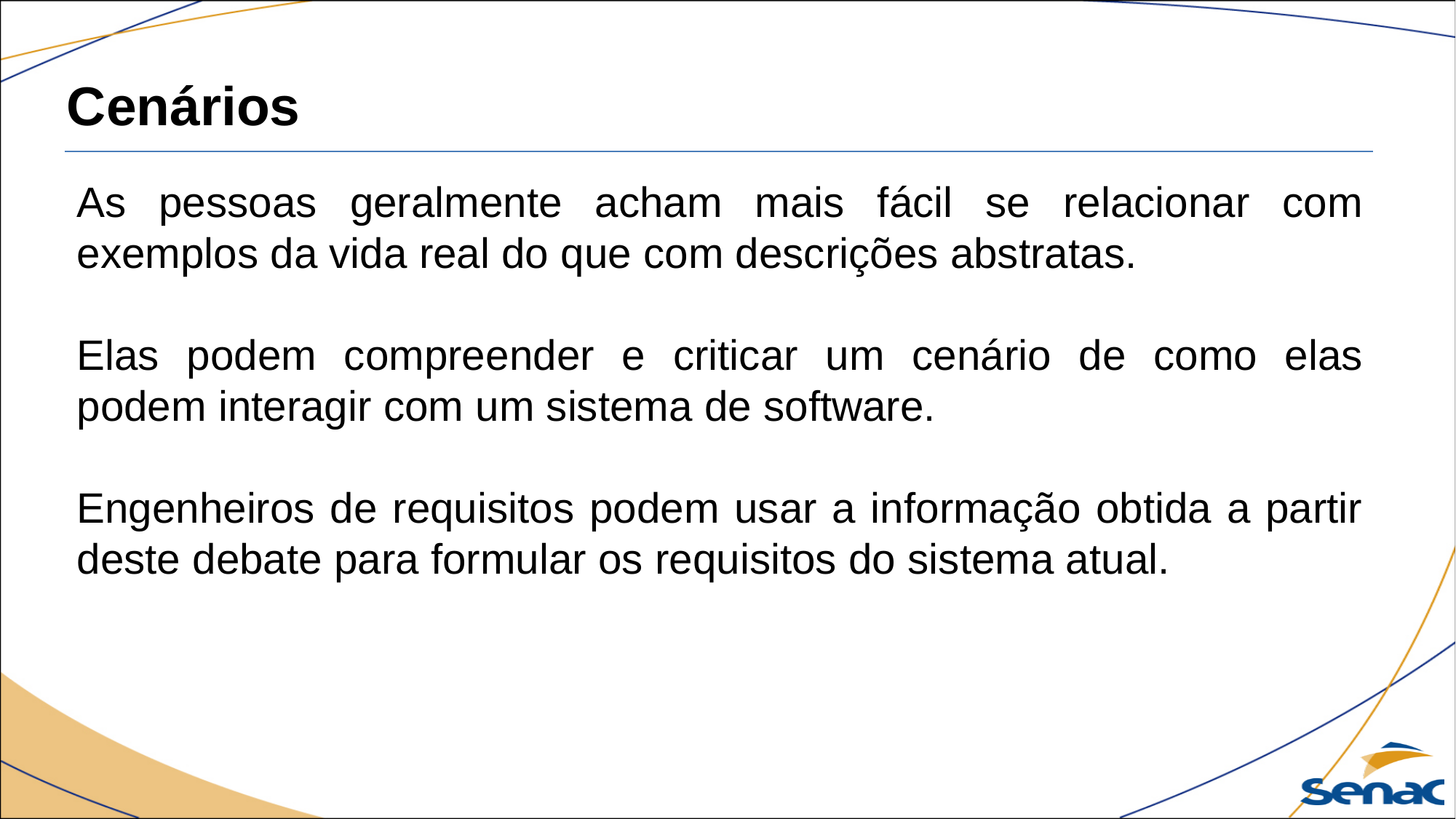

Cenários
As pessoas geralmente acham mais fácil se relacionar com exemplos da vida real do que com descrições abstratas.

Elas podem compreender e criticar um cenário de como elas podem interagir com um sistema de software.

Engenheiros de requisitos podem usar a informação obtida a partir deste debate para formular os requisitos do sistema atual.